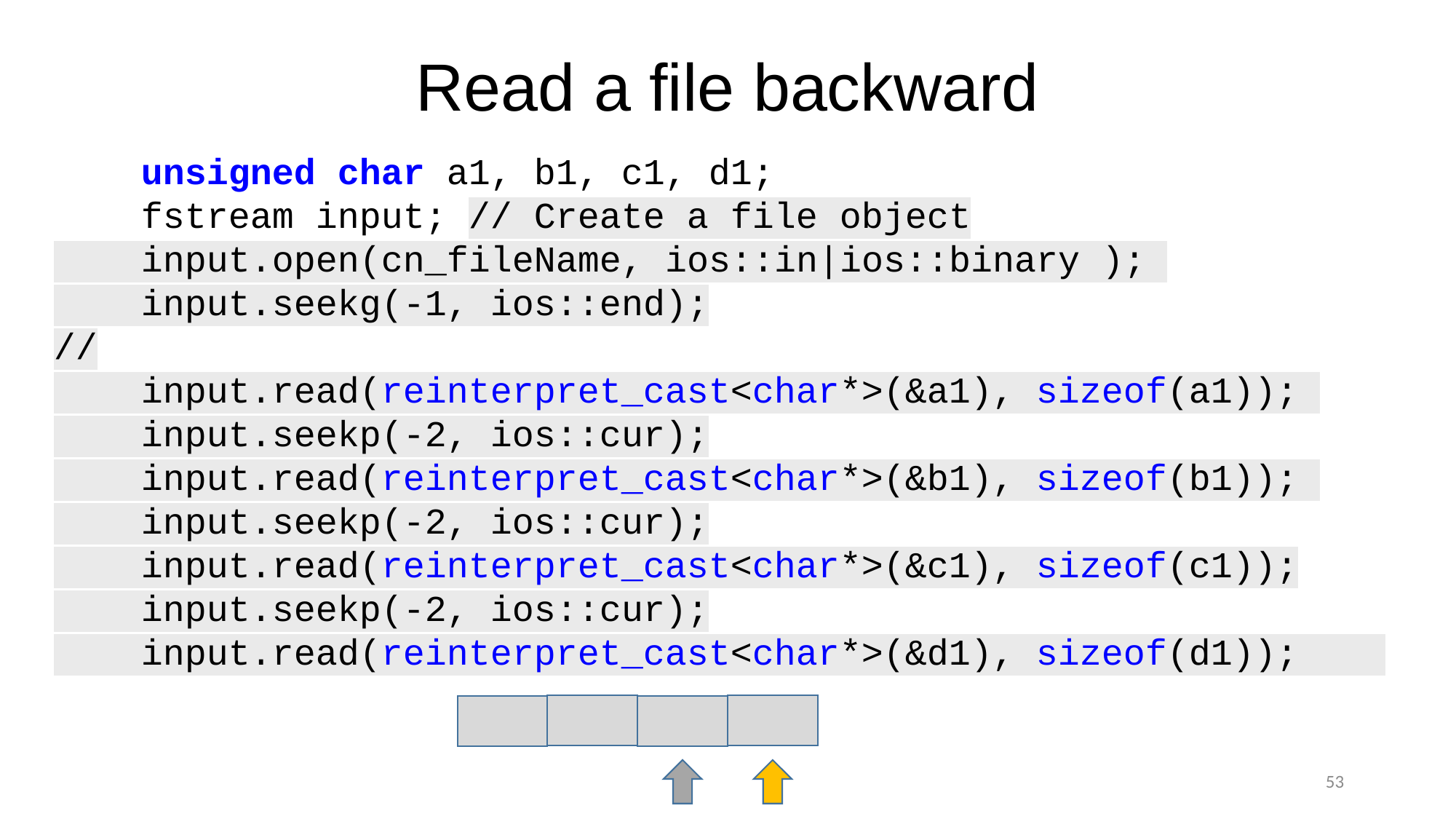

# Read a file backward
    unsigned char a1, b1, c1, d1;
    fstream input; // Create a file object
    input.open(cn_fileName, ios::in|ios::binary );
    input.seekg(-1, ios::end);
//
    input.read(reinterpret_cast<char*>(&a1), sizeof(a1));
    input.seekp(-2, ios::cur);
    input.read(reinterpret_cast<char*>(&b1), sizeof(b1));
    input.seekp(-2, ios::cur);
    input.read(reinterpret_cast<char*>(&c1), sizeof(c1));
    input.seekp(-2, ios::cur);
    input.read(reinterpret_cast<char*>(&d1), sizeof(d1));

53